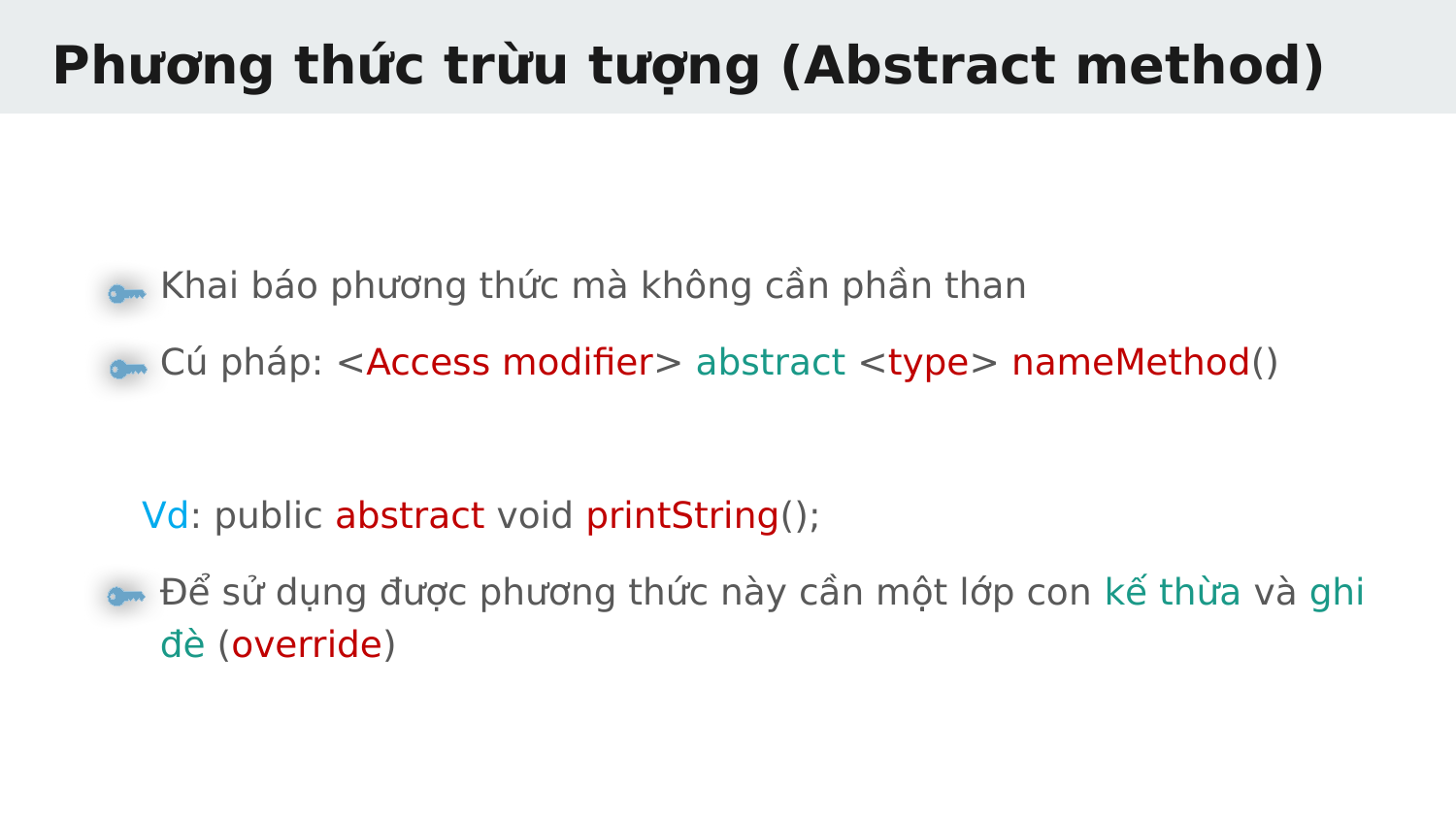

# Phương thức trừu tượng (Abstract method)
Khai báo phương thức mà không cần phần than
Cú pháp: <Access modifier> abstract <type> nameMethod()

Vd: public abstract void printString();
Để sử dụng được phương thức này cần một lớp con kế thừa và ghi đè (override)